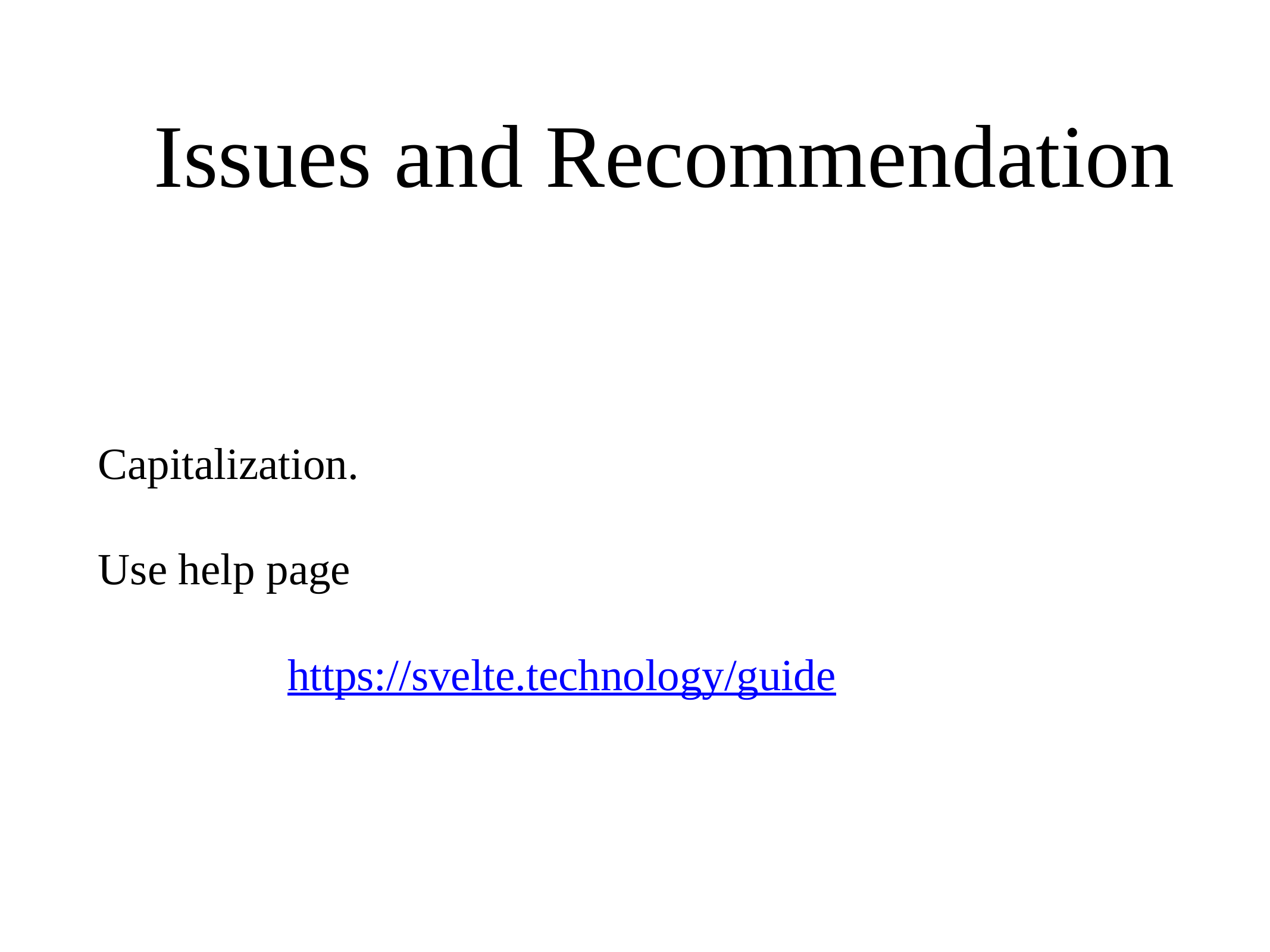

# Issues and Recommendation
Capitalization.
Use help page
 https://svelte.technology/guide